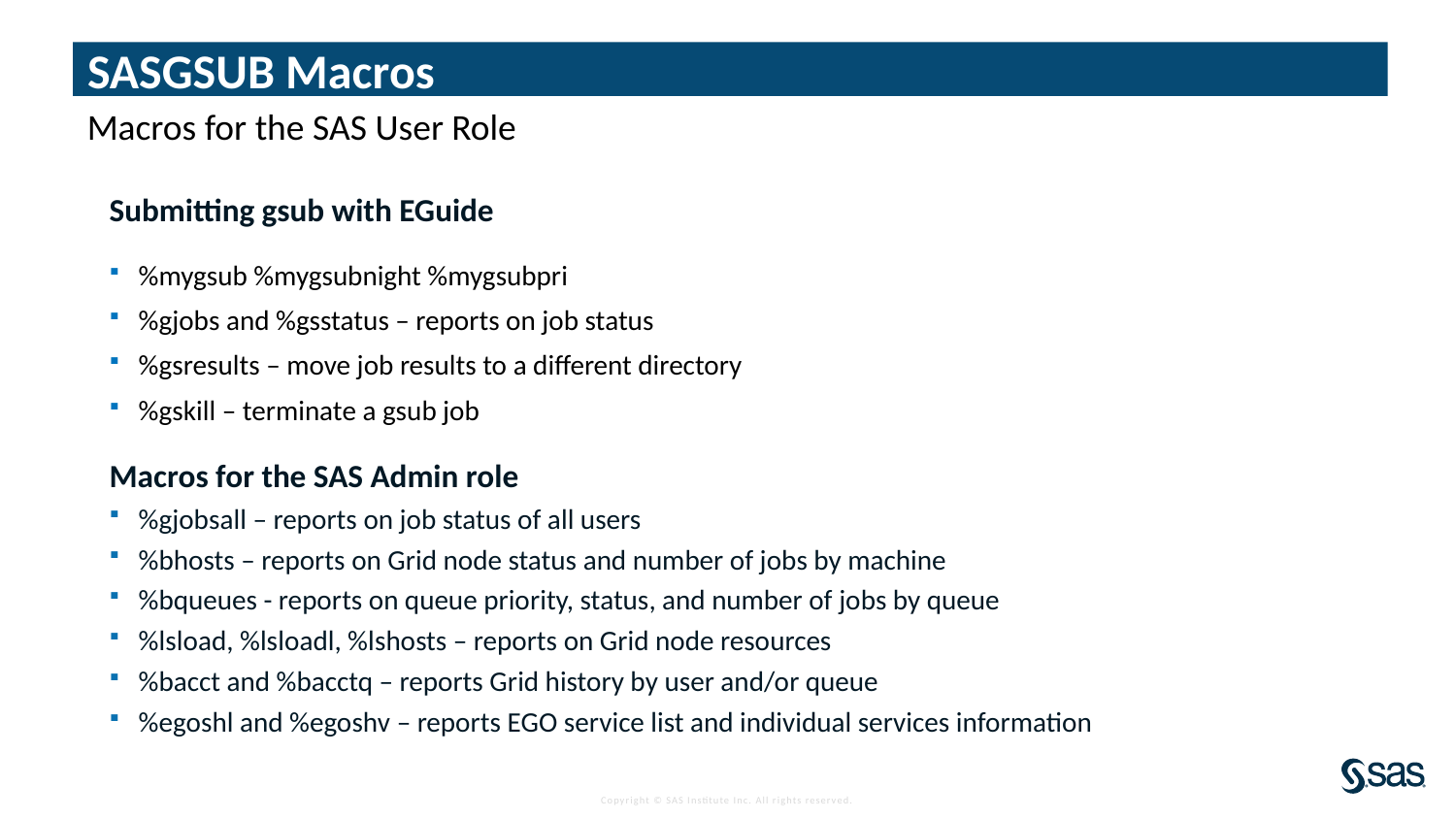

# SASGSUB Macros
Macros for the SAS User Role
Submitting gsub with EGuide
%mygsub %mygsubnight %mygsubpri
%gjobs and %gsstatus – reports on job status
%gsresults – move job results to a different directory
%gskill – terminate a gsub job
Macros for the SAS Admin role
%gjobsall – reports on job status of all users
%bhosts – reports on Grid node status and number of jobs by machine
%bqueues - reports on queue priority, status, and number of jobs by queue
%lsload, %lsloadl, %lshosts – reports on Grid node resources
%bacct and %bacctq – reports Grid history by user and/or queue
%egoshl and %egoshv – reports EGO service list and individual services information